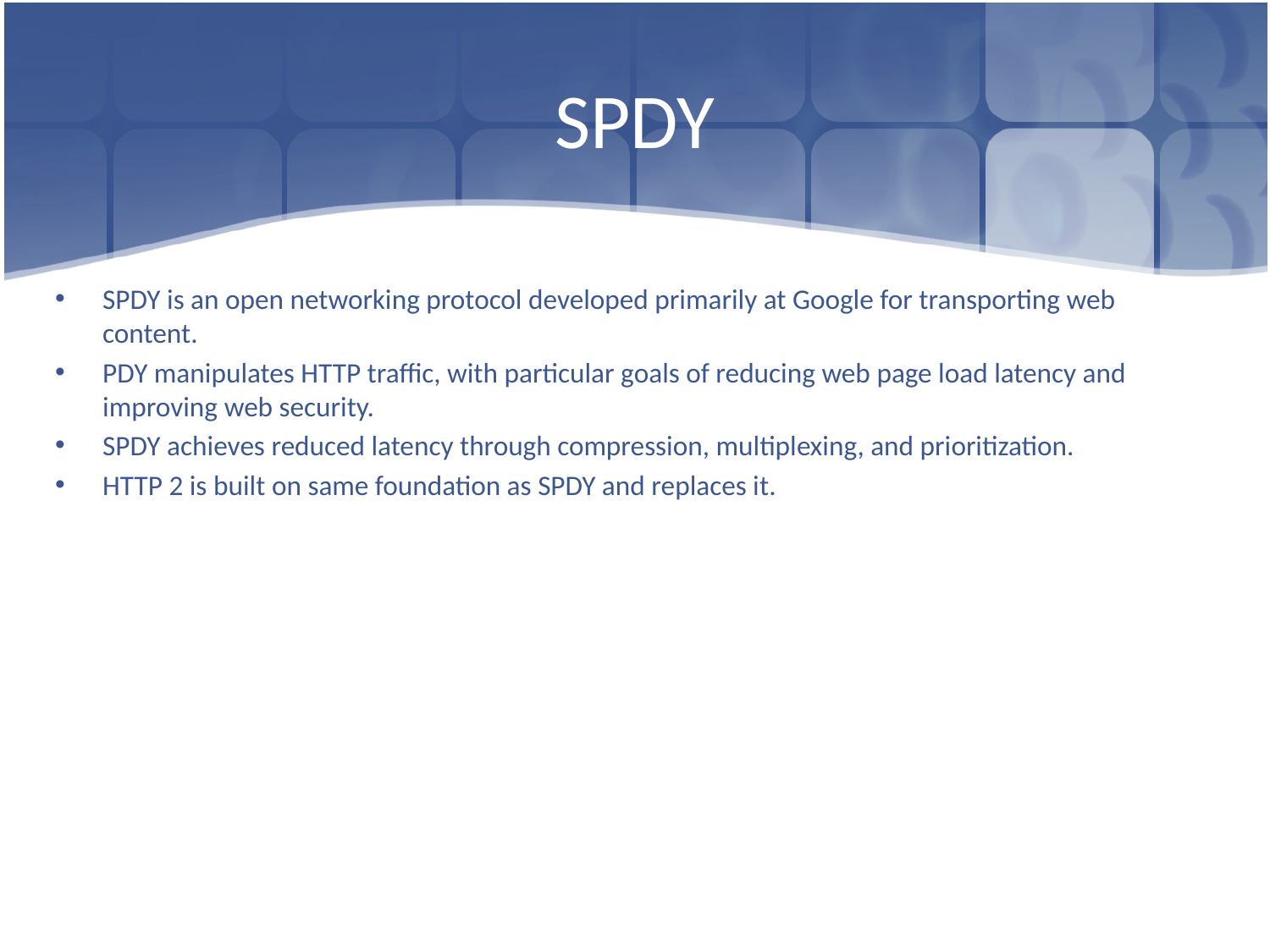

# SPDY
SPDY is an open networking protocol developed primarily at Google for transporting web content.
PDY manipulates HTTP traffic, with particular goals of reducing web page load latency and improving web security.
SPDY achieves reduced latency through compression, multiplexing, and prioritization.
HTTP 2 is built on same foundation as SPDY and replaces it.